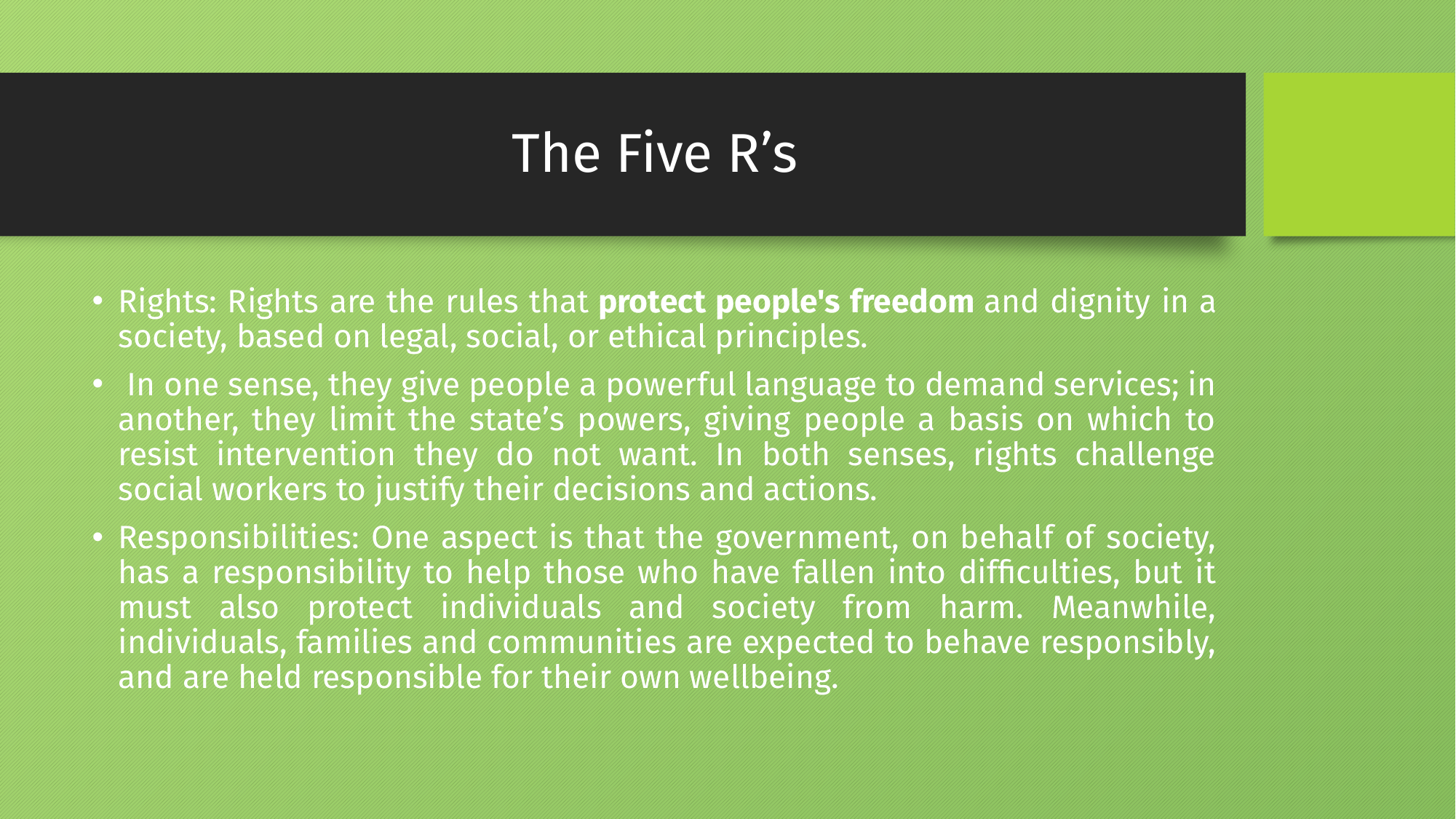

# The Five R’s
Rights: Rights are the rules that protect people's freedom and dignity in a society, based on legal, social, or ethical principles.
 In one sense, they give people a powerful language to demand services; in another, they limit the state’s powers, giving people a basis on which to resist intervention they do not want. In both senses, rights challenge social workers to justify their decisions and actions.
Responsibilities: One aspect is that the government, on behalf of society, has a responsibility to help those who have fallen into difficulties, but it must also protect individuals and society from harm. Meanwhile, individuals, families and communities are expected to behave responsibly, and are held responsible for their own wellbeing.